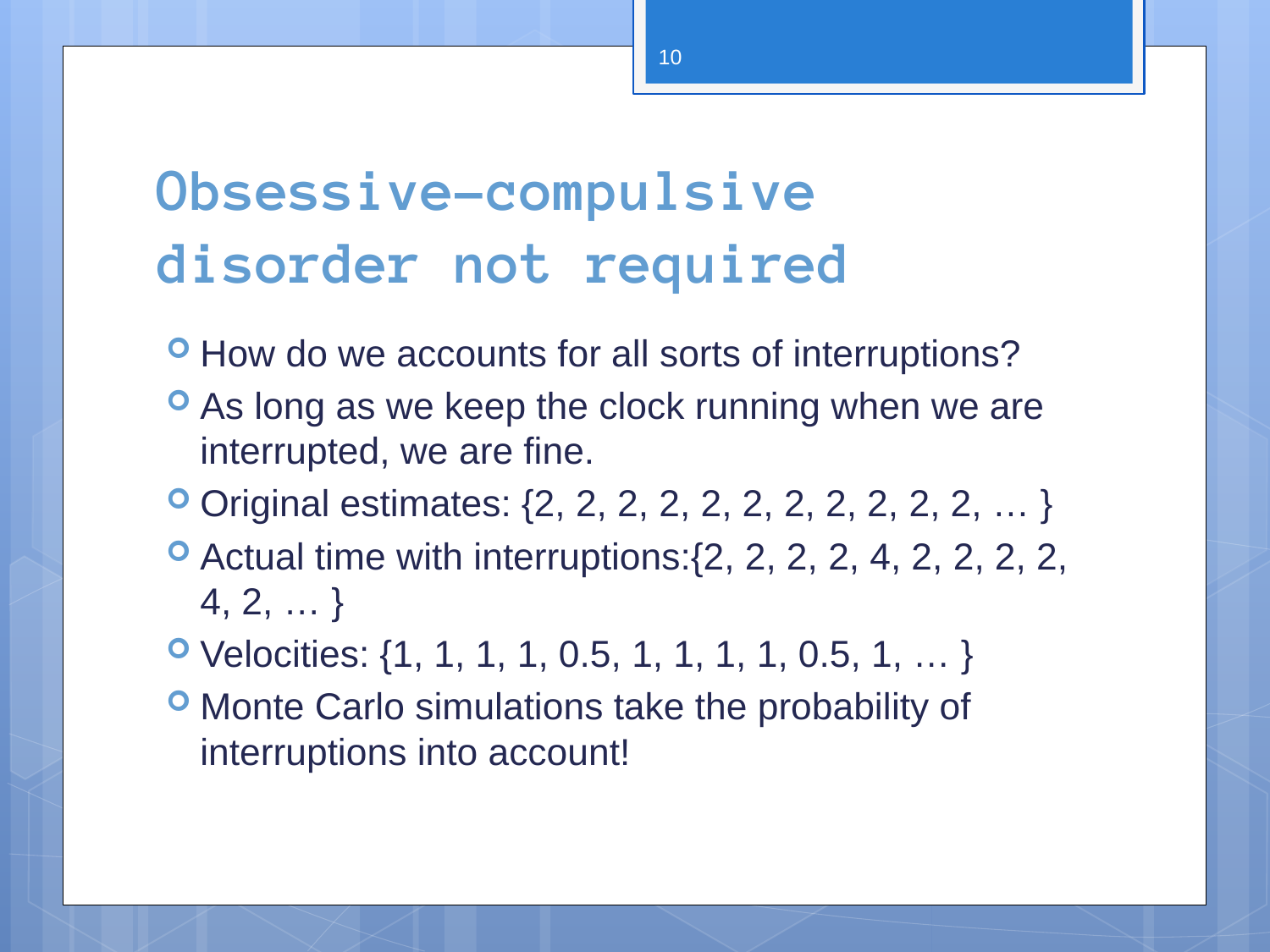

10
# Obsessive-compulsive disorder not required
How do we accounts for all sorts of interruptions?
As long as we keep the clock running when we are interrupted, we are fine.
Original estimates: {2, 2, 2, 2, 2, 2, 2, 2, 2, 2, 2, … }
Actual time with interruptions:{2, 2, 2, 2, 4, 2, 2, 2, 2, 4, 2, … }
Velocities: {1, 1, 1, 1, 0.5, 1, 1, 1, 1, 0.5, 1, … }
Monte Carlo simulations take the probability of interruptions into account!